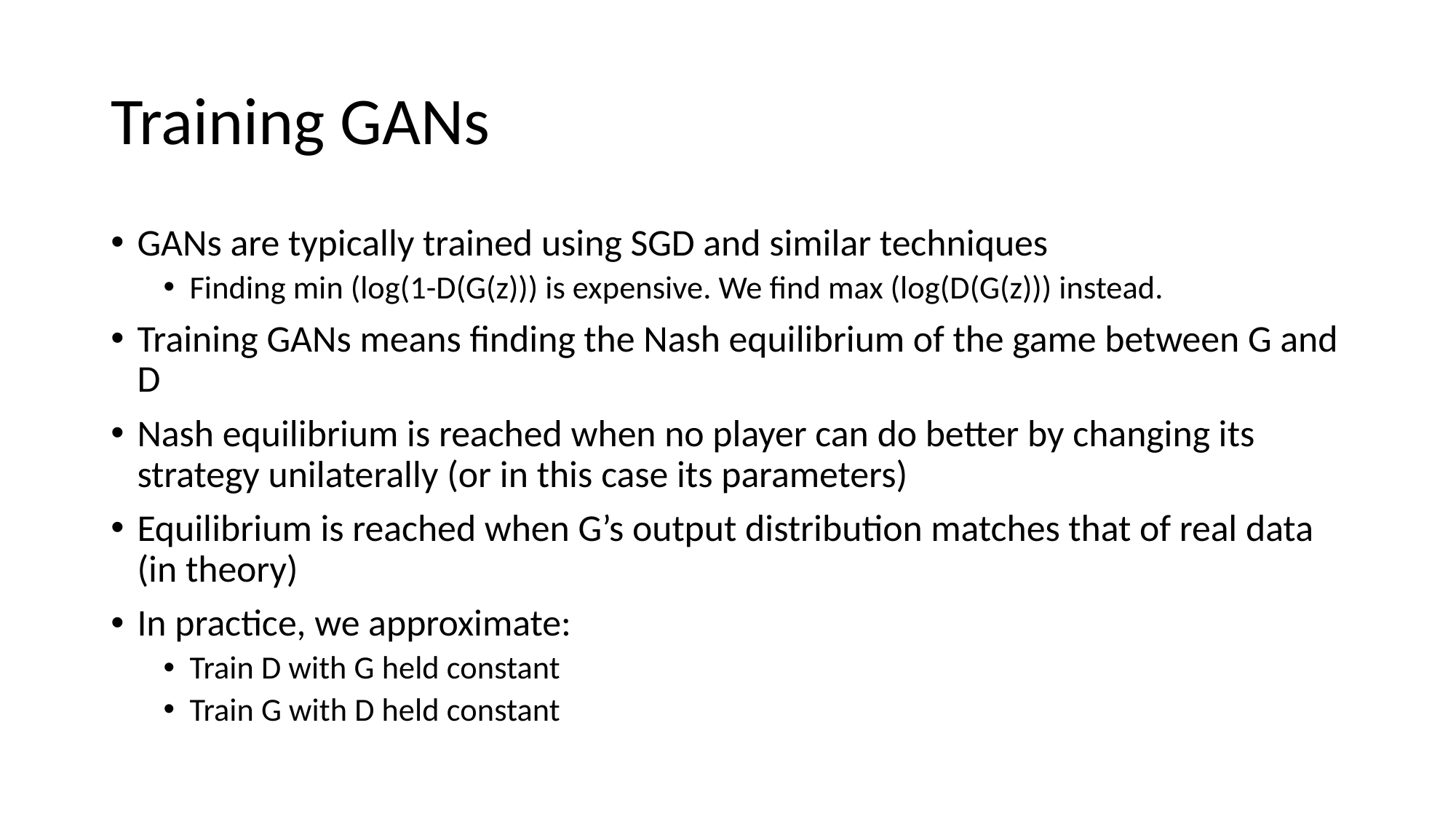

# Training GANs
GANs are typically trained using SGD and similar techniques
Finding min (log(1-D(G(z))) is expensive. We find max (log(D(G(z))) instead.
Training GANs means finding the Nash equilibrium of the game between G and D
Nash equilibrium is reached when no player can do better by changing its strategy unilaterally (or in this case its parameters)
Equilibrium is reached when G’s output distribution matches that of real data (in theory)
In practice, we approximate:
Train D with G held constant
Train G with D held constant